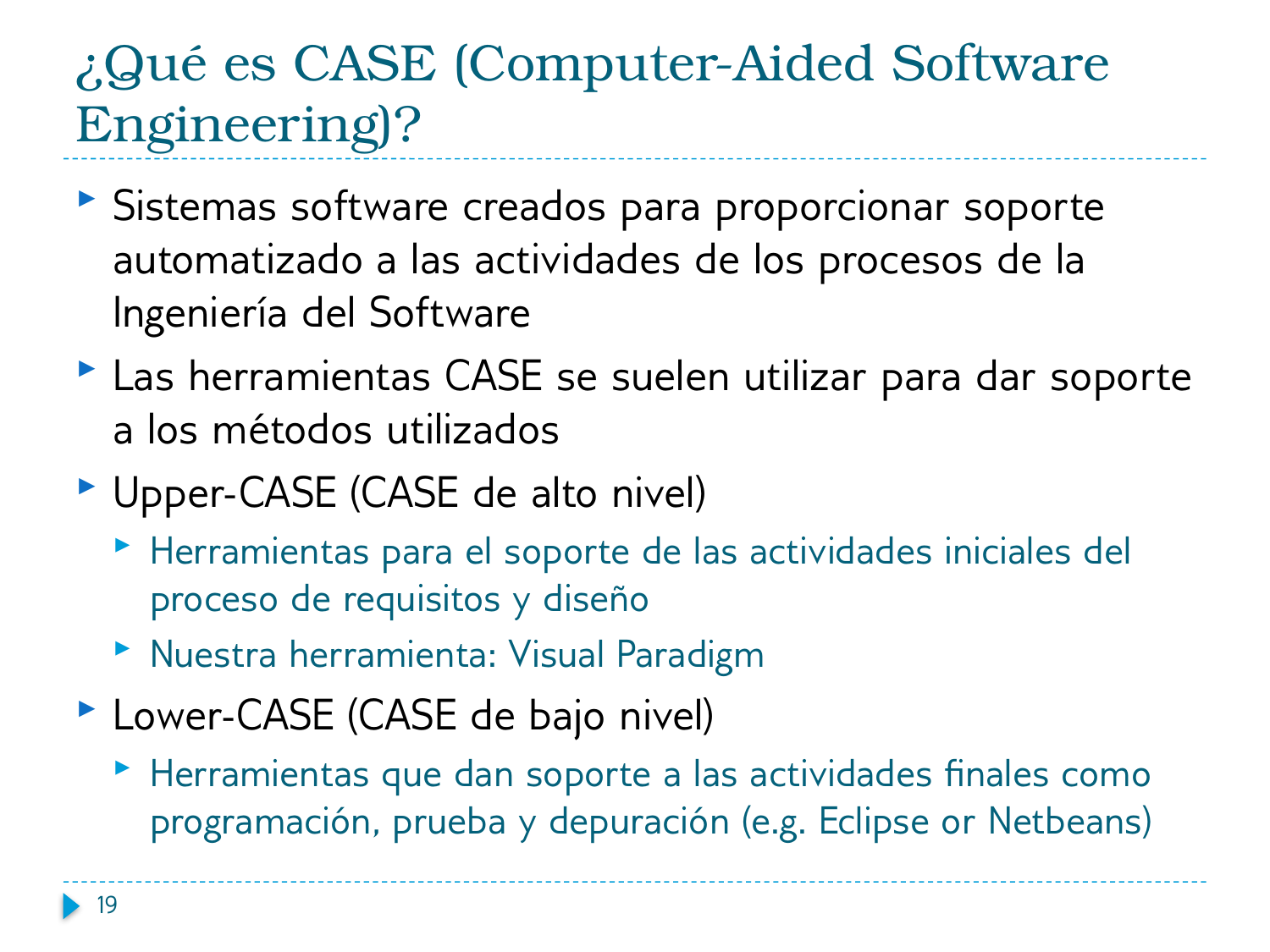

# ¿Qué es CASE (Computer-Aided Software Engineering)?
Sistemas software creados para proporcionar soporte automatizado a las actividades de los procesos de la Ingeniería del Software
Las herramientas CASE se suelen utilizar para dar soporte a los métodos utilizados
Upper-CASE (CASE de alto nivel)
Herramientas para el soporte de las actividades iniciales del proceso de requisitos y diseño
Nuestra herramienta: Visual Paradigm
Lower-CASE (CASE de bajo nivel)
Herramientas que dan soporte a las actividades finales como programación, prueba y depuración (e.g. Eclipse or Netbeans)
19